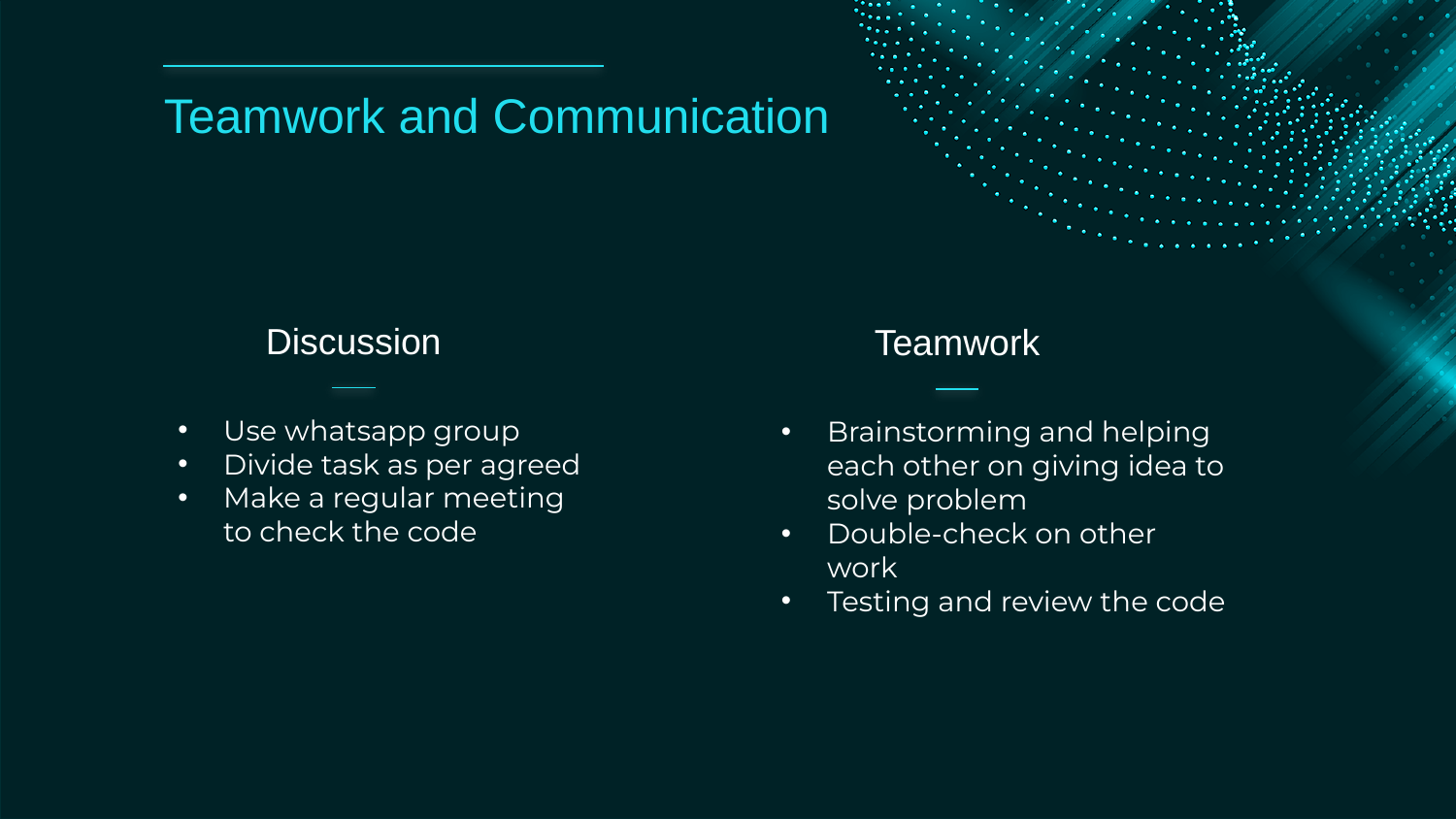

Teamwork and Communication
# Discussion
Teamwork
Use whatsapp group
Divide task as per agreed
Make a regular meeting to check the code
Brainstorming and helping each other on giving idea to solve problem
Double-check on other work
Testing and review the code